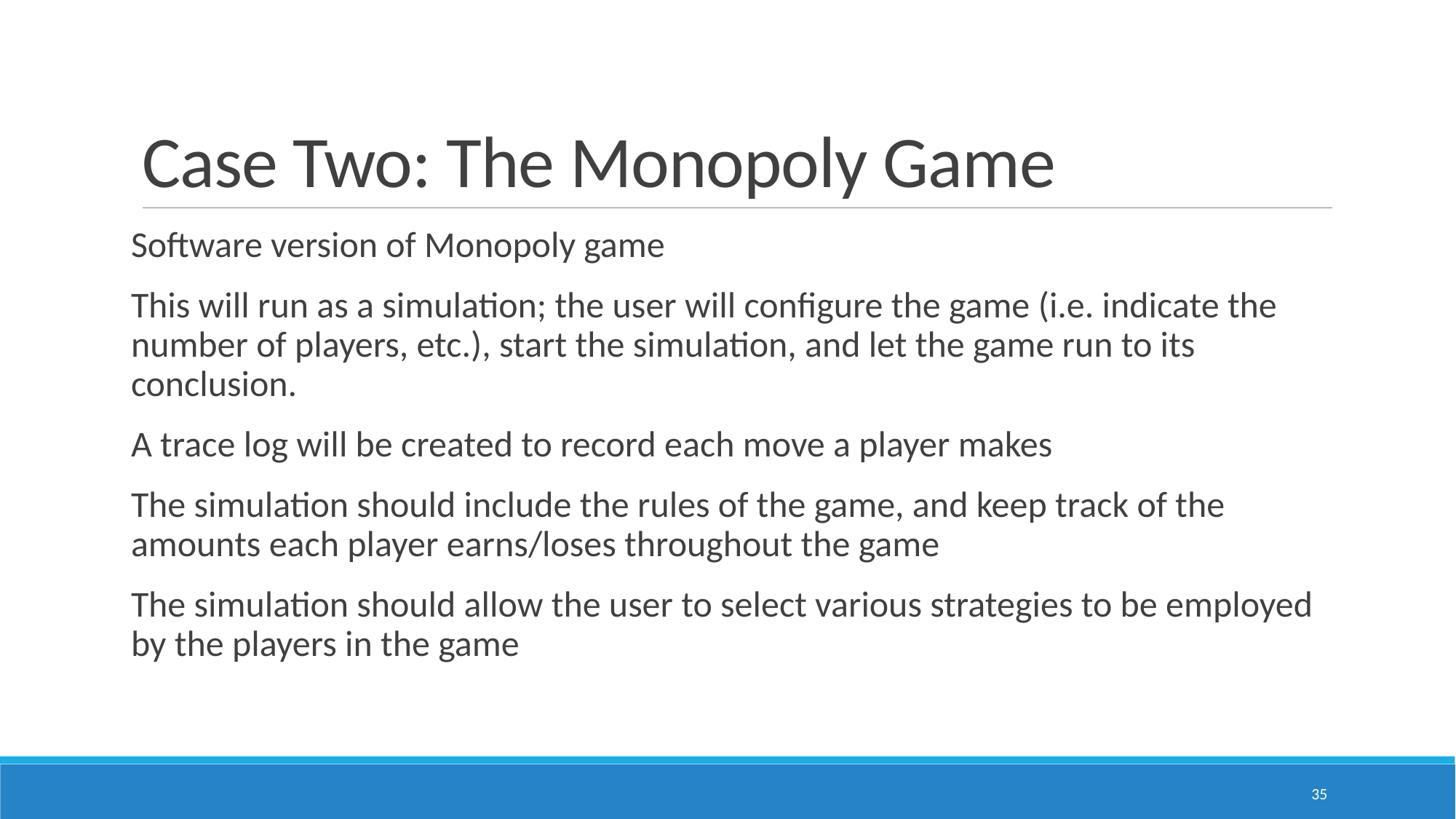

# Case Two: The Monopoly Game
Software version of Monopoly game
This will run as a simulation; the user will configure the game (i.e. indicate the number of players, etc.), start the simulation, and let the game run to its conclusion.
A trace log will be created to record each move a player makes
The simulation should include the rules of the game, and keep track of the amounts each player earns/loses throughout the game
The simulation should allow the user to select various strategies to be employed by the players in the game
35